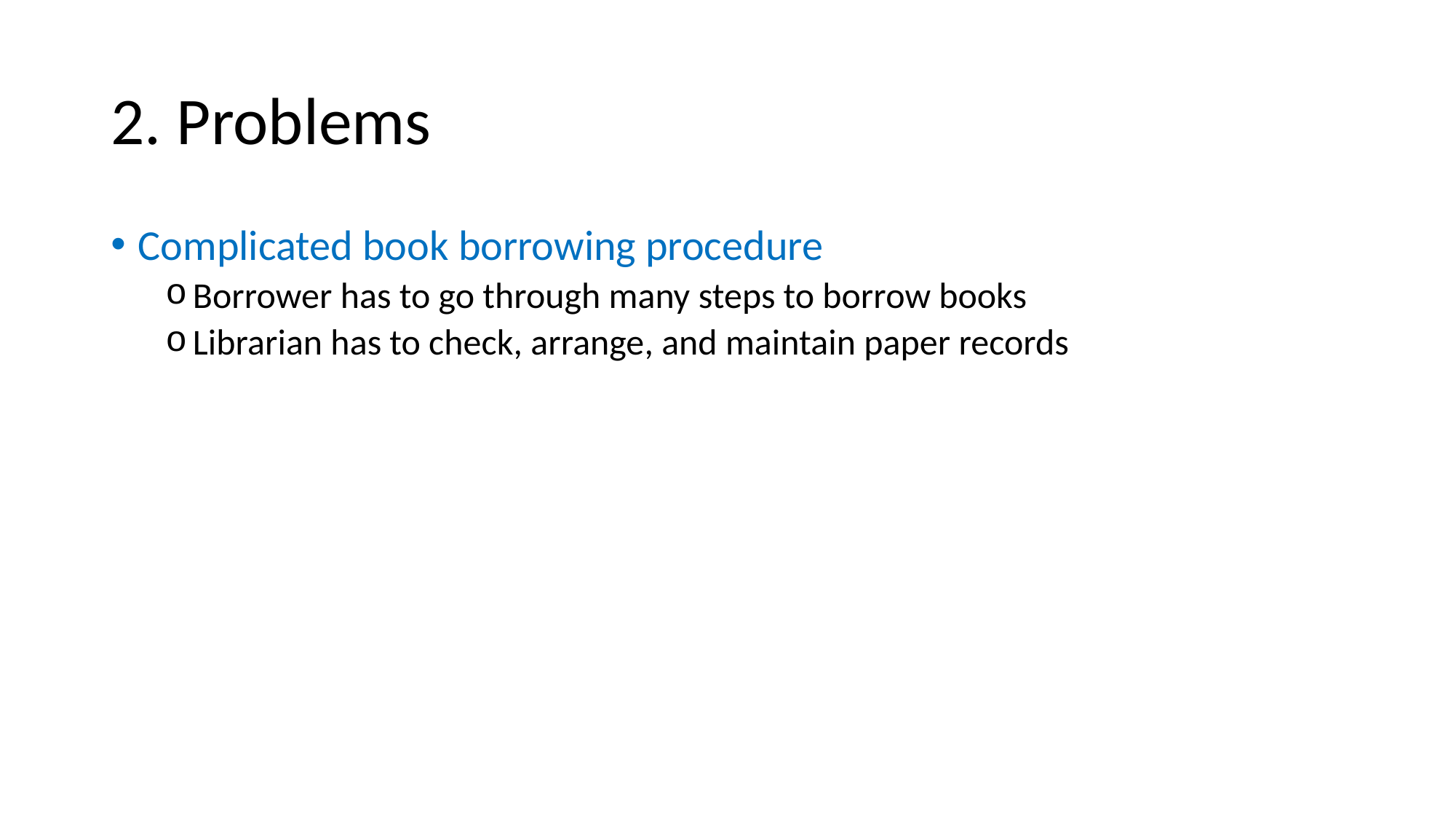

# 2. Problems
Complicated book borrowing procedure
Borrower has to go through many steps to borrow books
Librarian has to check, arrange, and maintain paper records